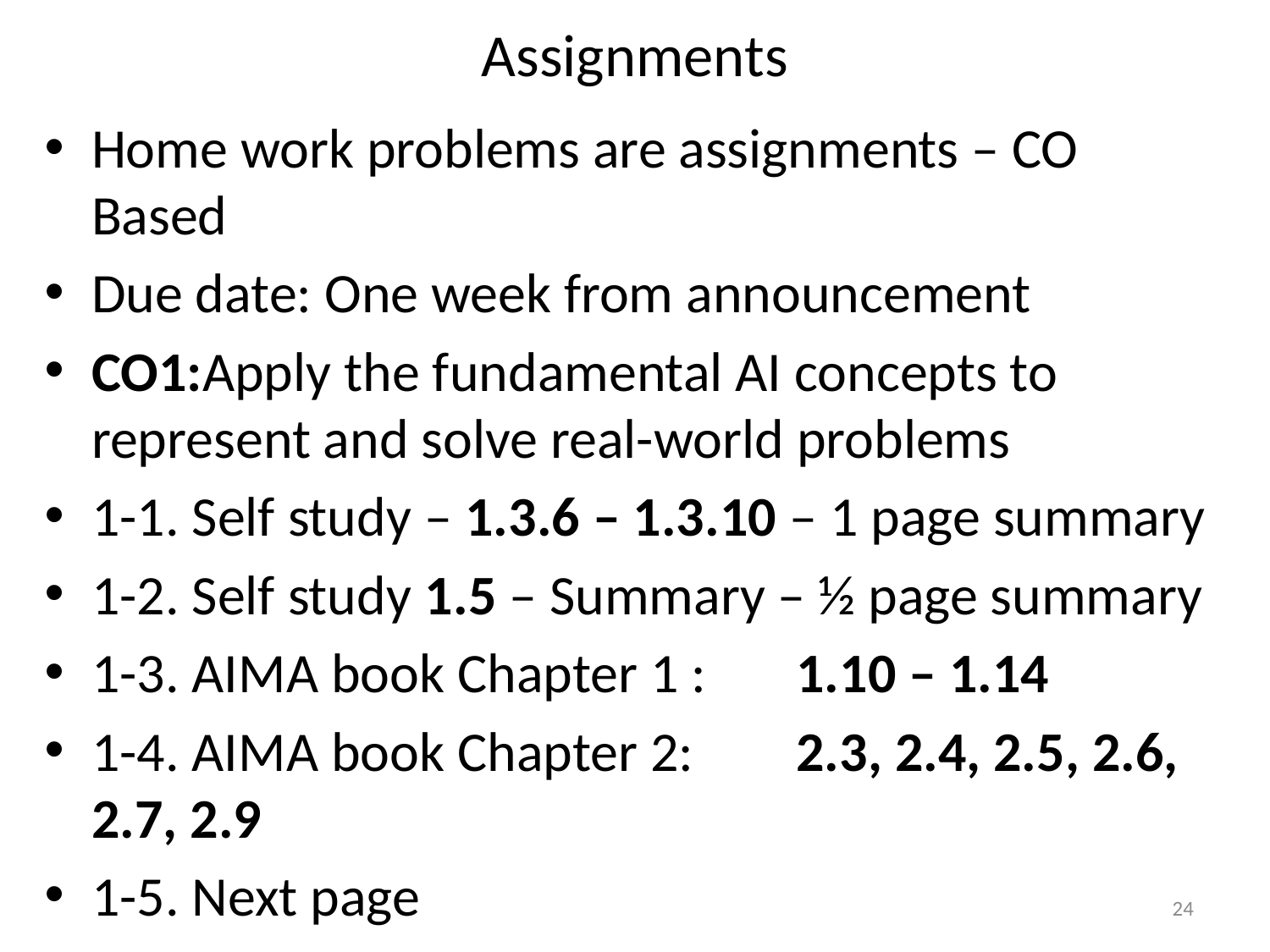

# Assignments
Home work problems are assignments – CO Based
Due date: One week from announcement
CO1:Apply the fundamental AI concepts to represent and solve real-world problems
1-1. Self study – 1.3.6 – 1.3.10 – 1 page summary
1-2. Self study 1.5 – Summary – ½ page summary
1-3. AIMA book Chapter 1 :       1.10 – 1.14
1-4. AIMA book Chapter 2:        2.3, 2.4, 2.5, 2.6, 2.7, 2.9
1-5. Next page

24